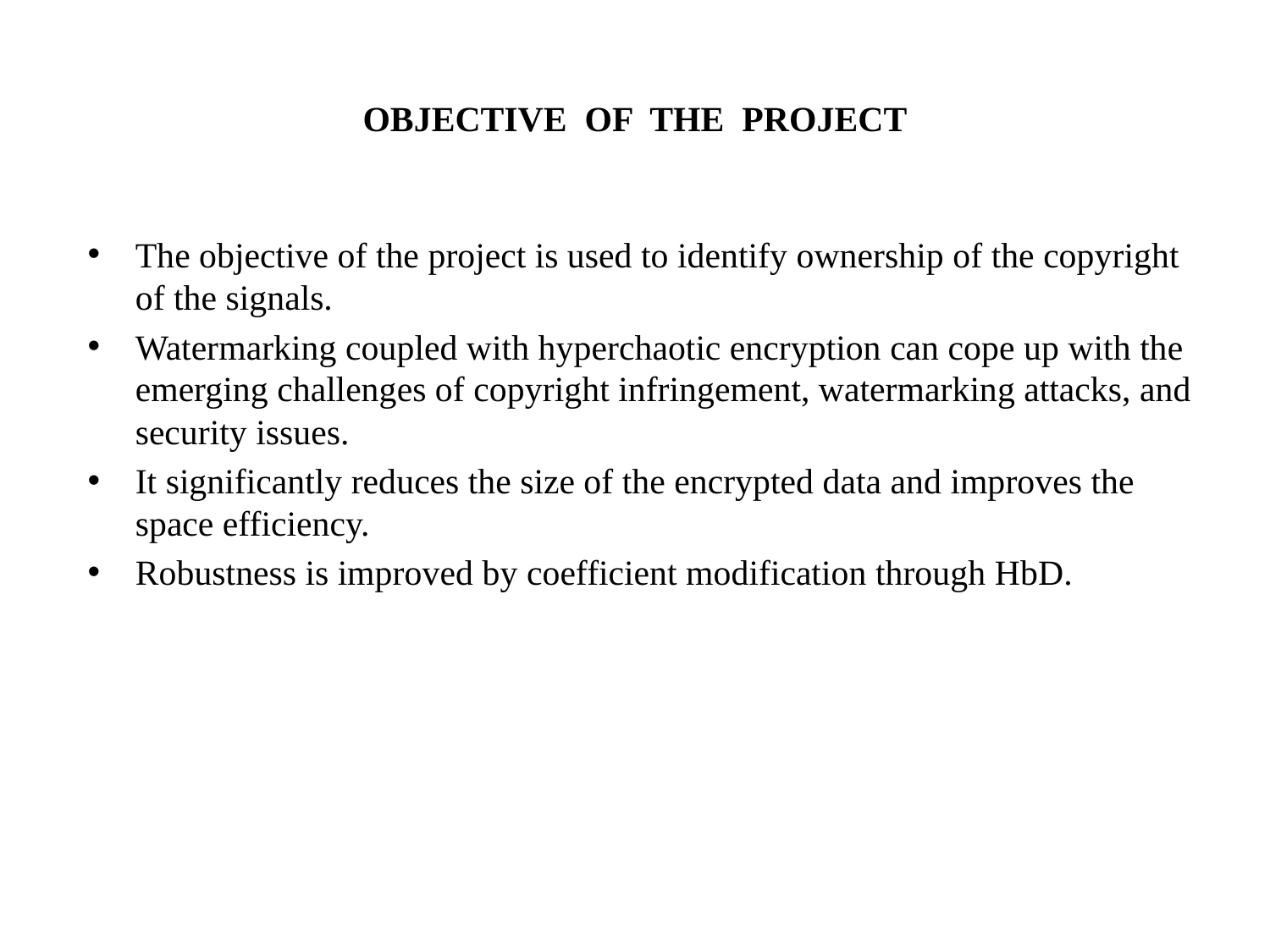

# OBJECTIVE  OF  THE  PROJECT
The objective of the project is used to identify ownership of the copyright of the signals.
Watermarking coupled with hyperchaotic encryption can cope up with the emerging challenges of copyright infringement, watermarking attacks, and security issues.
It significantly reduces the size of the encrypted data and improves the space efficiency.
Robustness is improved by coefficient modification through HbD.